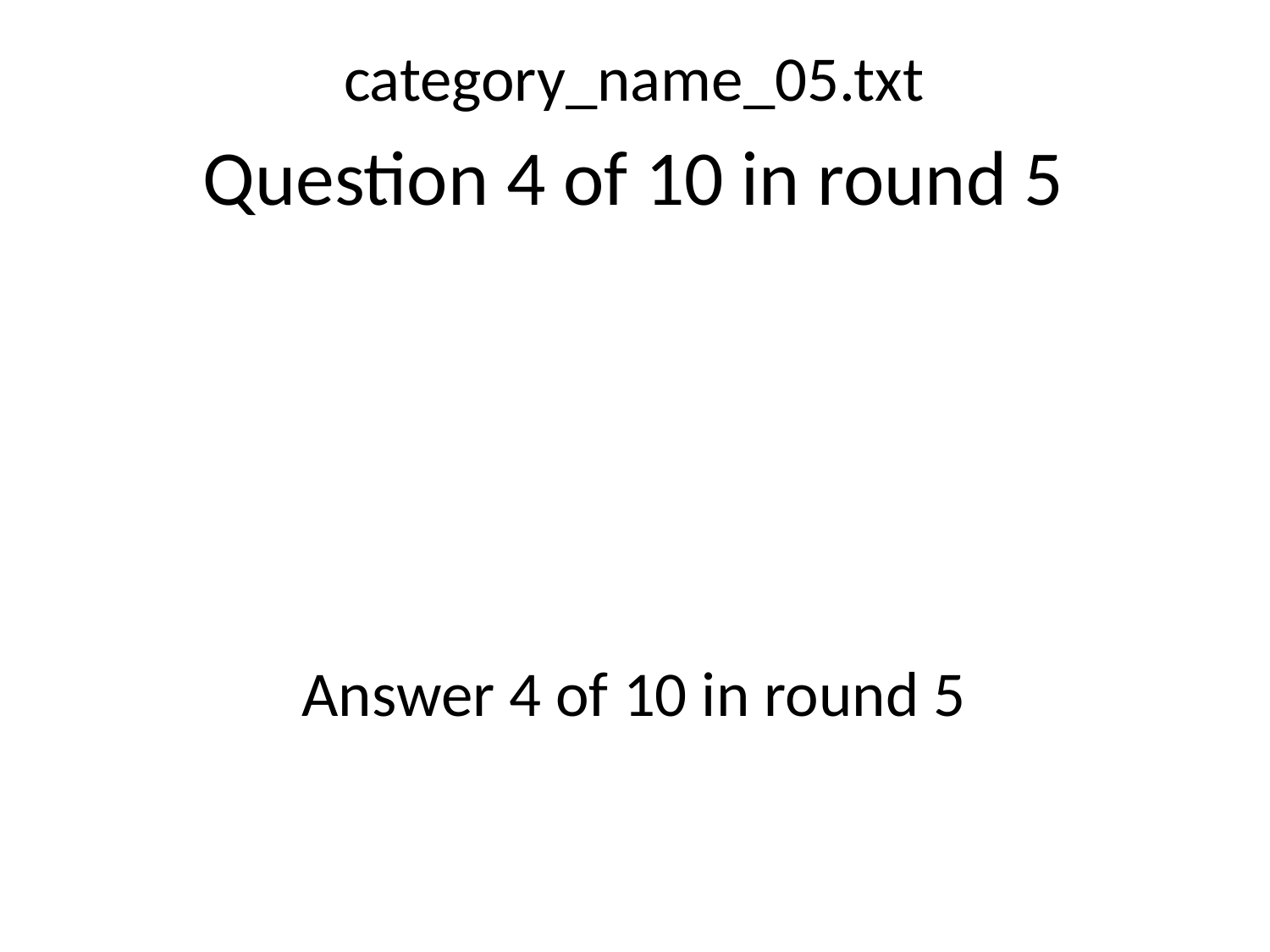

category_name_05.txt
Question 4 of 10 in round 5
Answer 4 of 10 in round 5